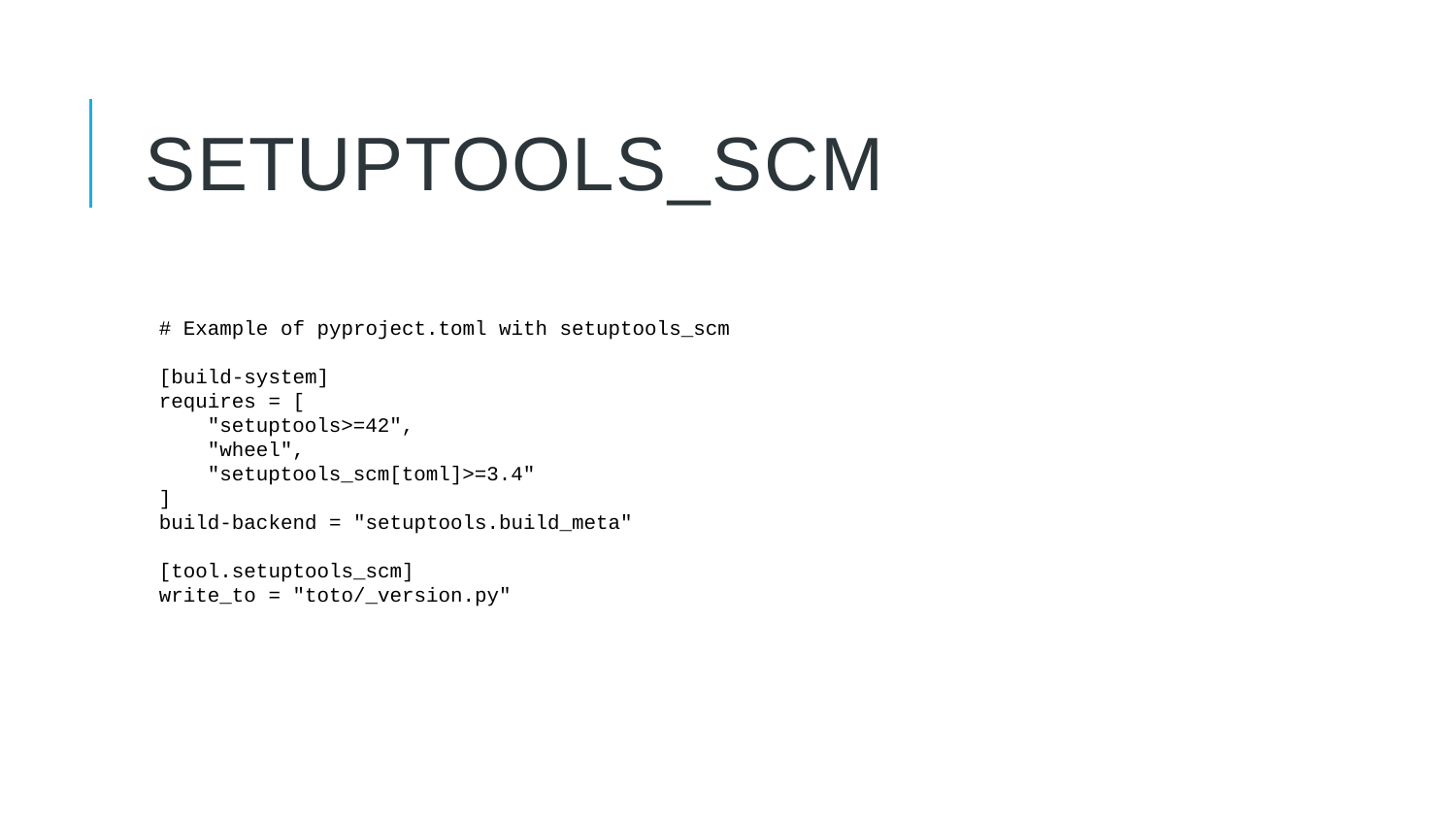

23
# SETUPTOOLS_SCM
# Example of pyproject.toml with setuptools_scm

[build-system]
requires = [
    "setuptools>=42",
    "wheel",
    "setuptools_scm[toml]>=3.4"
]
build-backend = "setuptools.build_meta"

[tool.setuptools_scm]
write_to = "toto/_version.py"